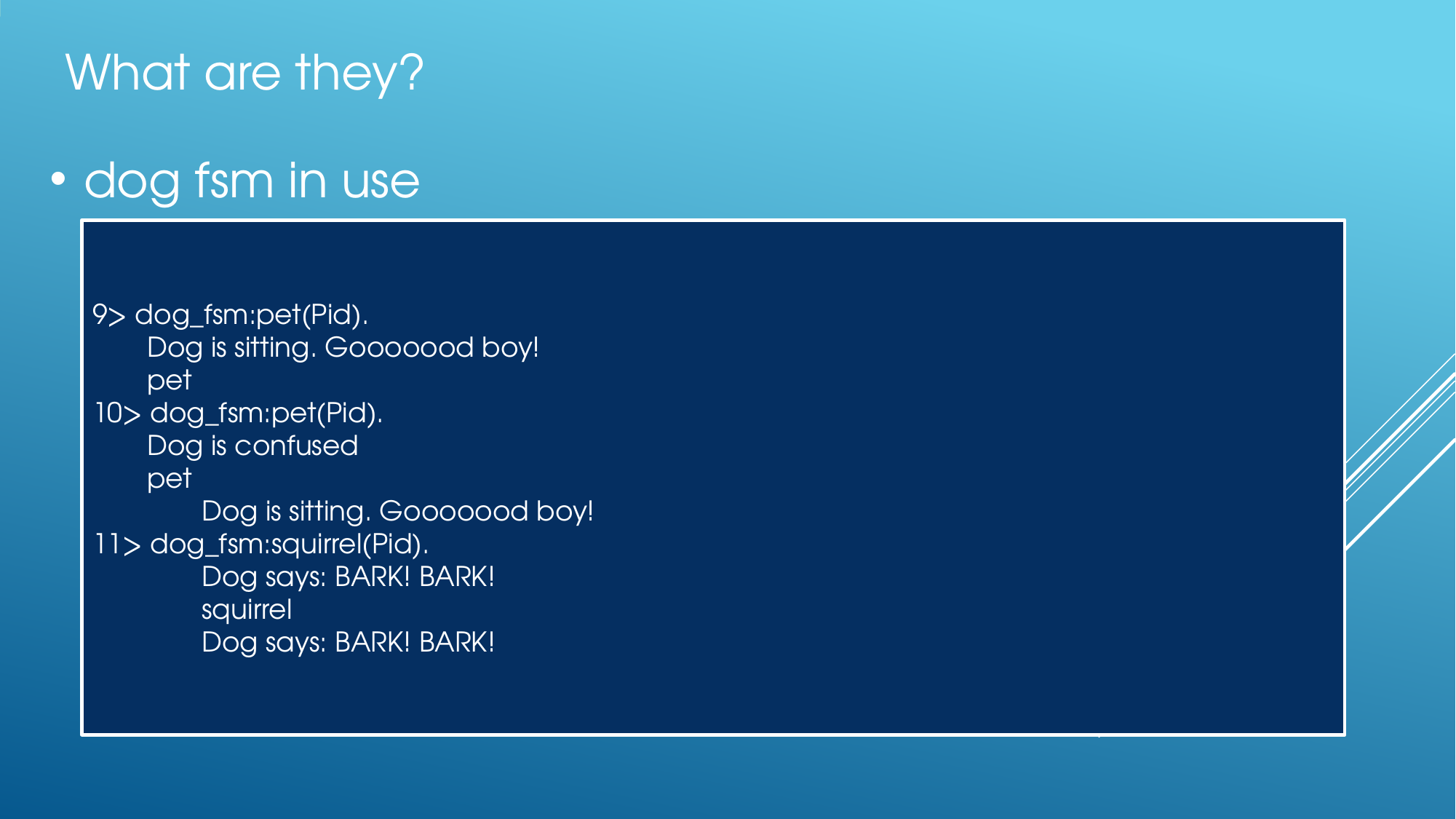

What are they?
dog fsm in use
9> dog_fsm:pet(Pid).
Dog is sitting. Gooooood boy!
pet
10> dog_fsm:pet(Pid).
Dog is confused
pet
	Dog is sitting. Gooooood boy!
11> dog_fsm:squirrel(Pid).
	Dog says: BARK! BARK!
	squirrel
	Dog says: BARK! BARK!